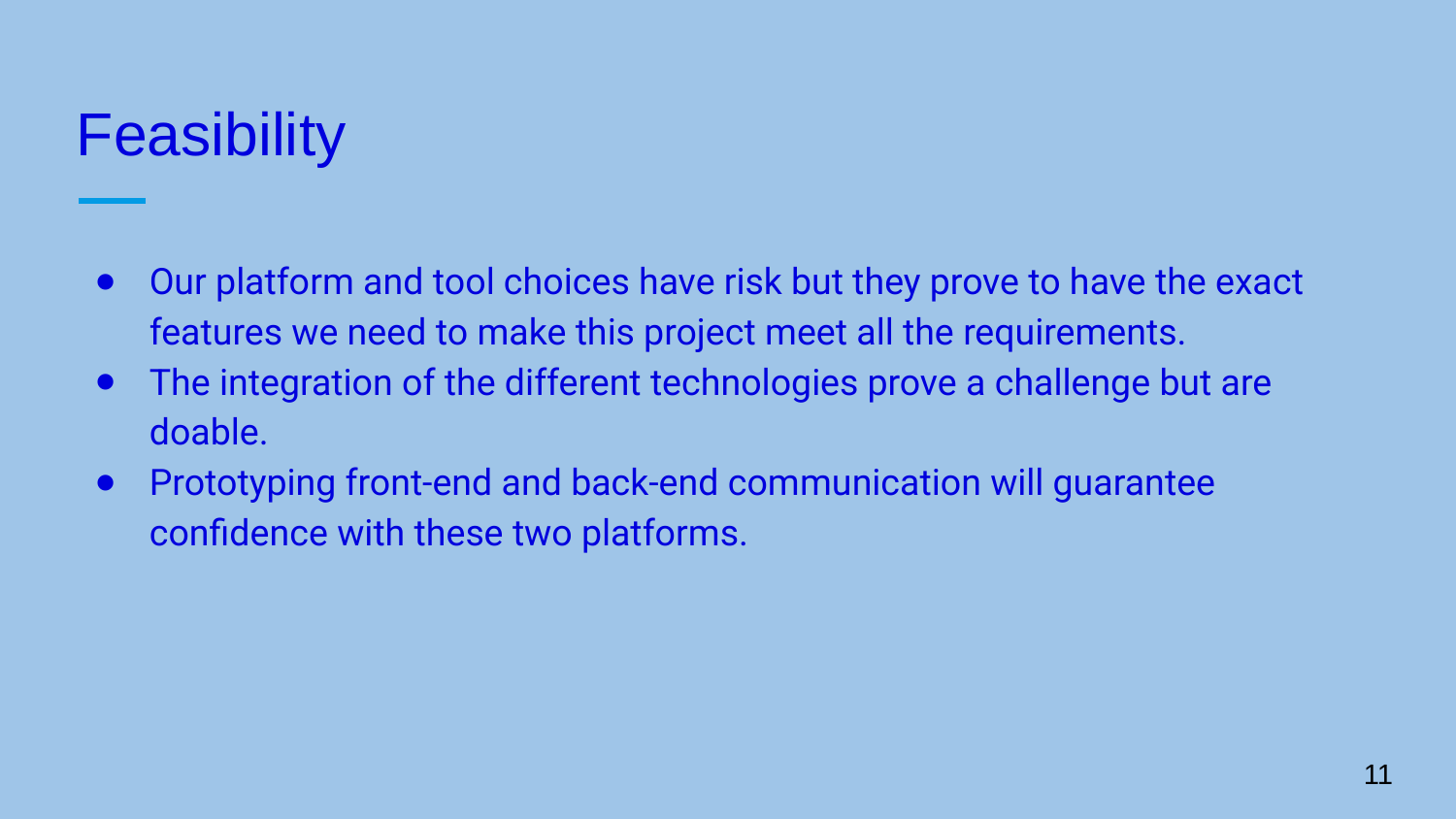

# Feasibility
Our platform and tool choices have risk but they prove to have the exact features we need to make this project meet all the requirements.
The integration of the different technologies prove a challenge but are doable.
Prototyping front-end and back-end communication will guarantee confidence with these two platforms.
11